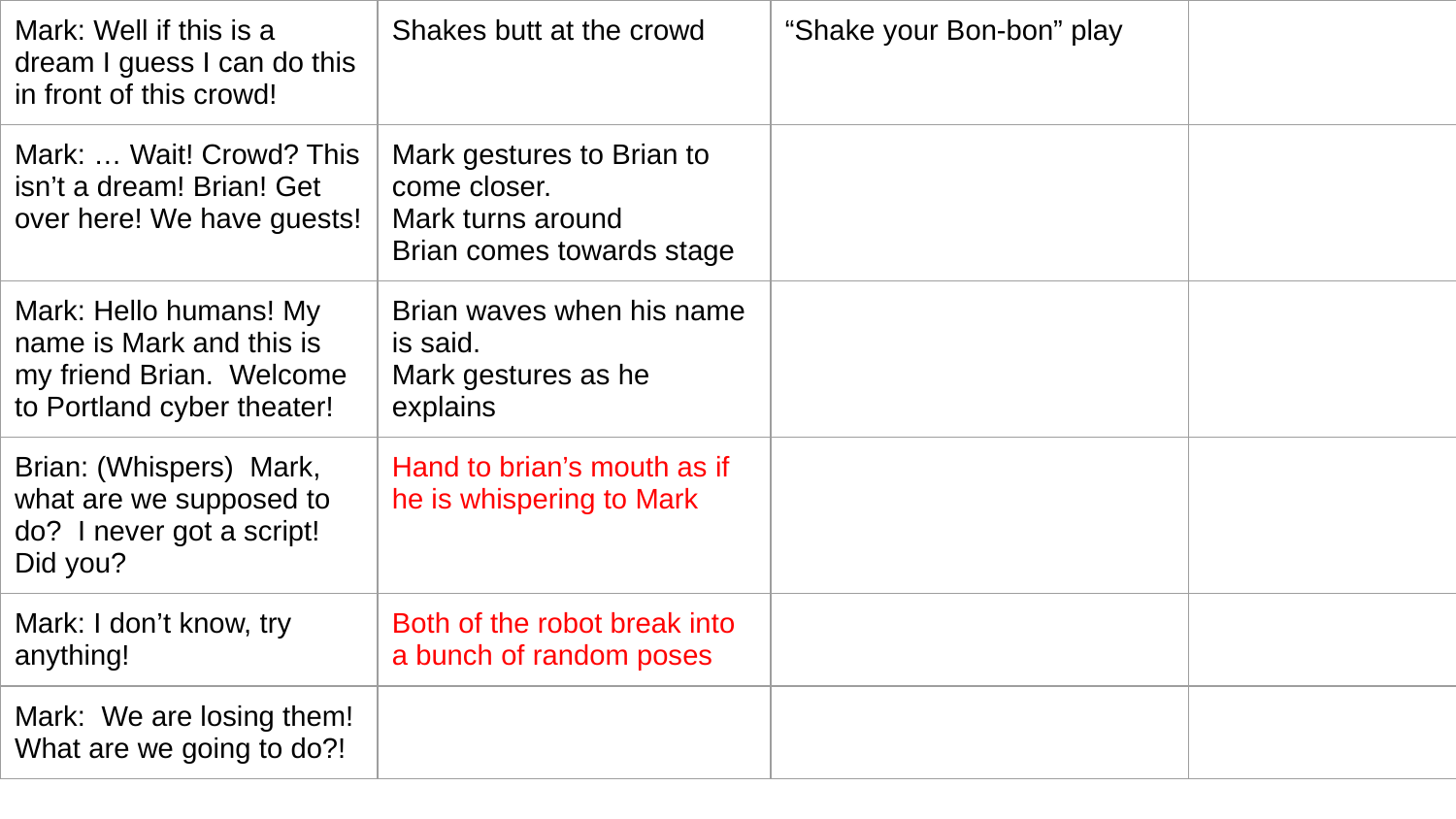

| Mark: Well if this is a dream I guess I can do this in front of this crowd! | Shakes butt at the crowd | “Shake your Bon-bon” play |  |
| --- | --- | --- | --- |
| Mark: … Wait! Crowd? This isn’t a dream! Brian! Get over here! We have guests! | Mark gestures to Brian to come closer. Mark turns around Brian comes towards stage |  |  |
| Mark: Hello humans! My name is Mark and this is my friend Brian. Welcome to Portland cyber theater! | Brian waves when his name is said. Mark gestures as he explains |  |  |
| Brian: (Whispers) Mark, what are we supposed to do? I never got a script! Did you? | Hand to brian’s mouth as if he is whispering to Mark |  |  |
| Mark: I don’t know, try anything! | Both of the robot break into a bunch of random poses |  |  |
| Mark: We are losing them! What are we going to do?! |  |  |  |